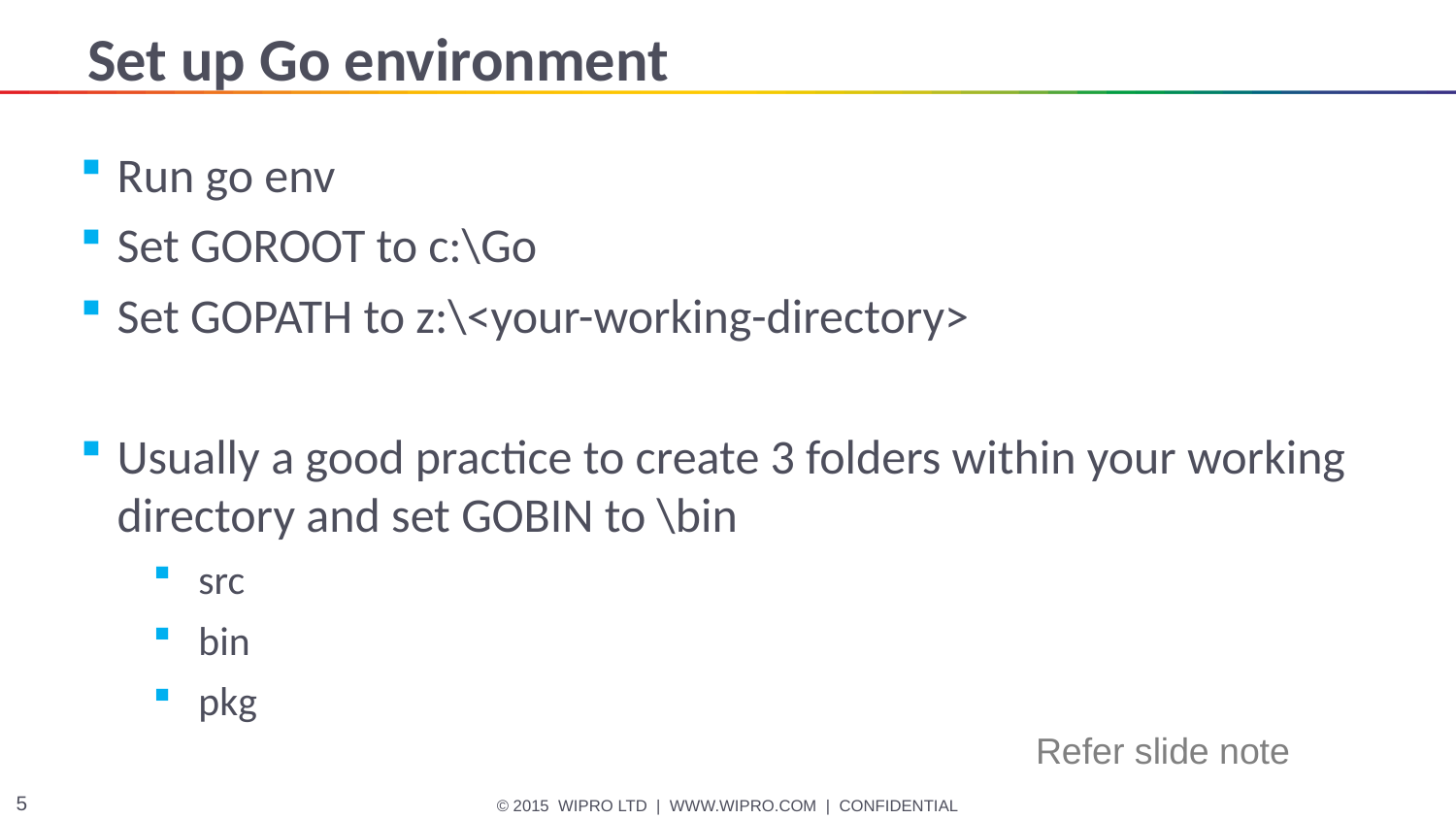

# Set up Go environment
Run go env
Set GOROOT to c:\Go
Set GOPATH to z:\<your-working-directory>

Usually a good practice to create 3 folders within your working directory and set GOBIN to \bin
src
bin
pkg
Refer slide note